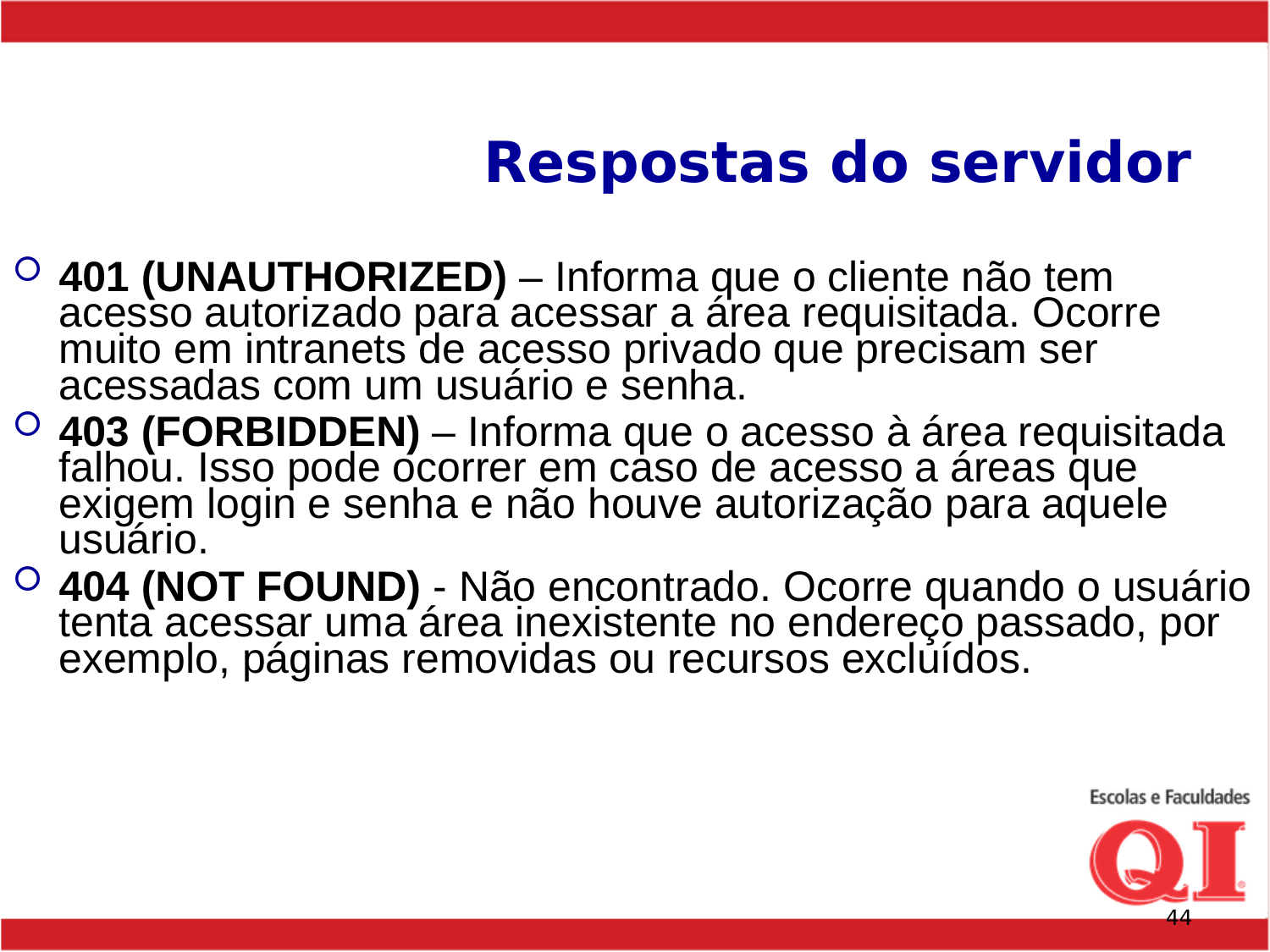

# Respostas do servidor
401 (UNAUTHORIZED) – Informa que o cliente não tem acesso autorizado para acessar a área requisitada. Ocorre muito em intranets de acesso privado que precisam ser acessadas com um usuário e senha.
403 (FORBIDDEN) – Informa que o acesso à área requisitada falhou. Isso pode ocorrer em caso de acesso a áreas que exigem login e senha e não houve autorização para aquele usuário.
404 (NOT FOUND) - Não encontrado. Ocorre quando o usuário tenta acessar uma área inexistente no endereço passado, por exemplo, páginas removidas ou recursos excluídos.

44